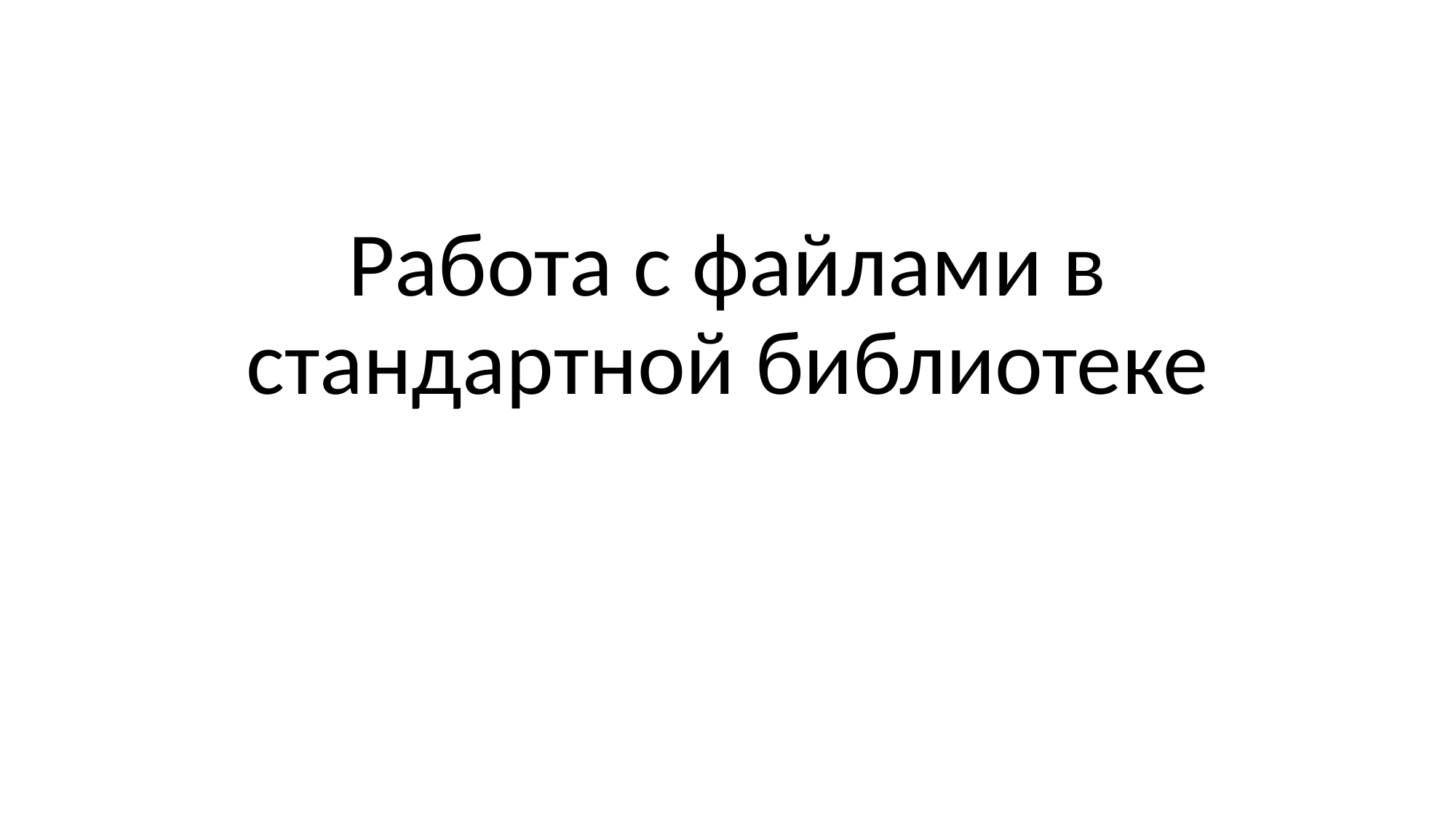

# Работа с файлами в стандартной библиотеке